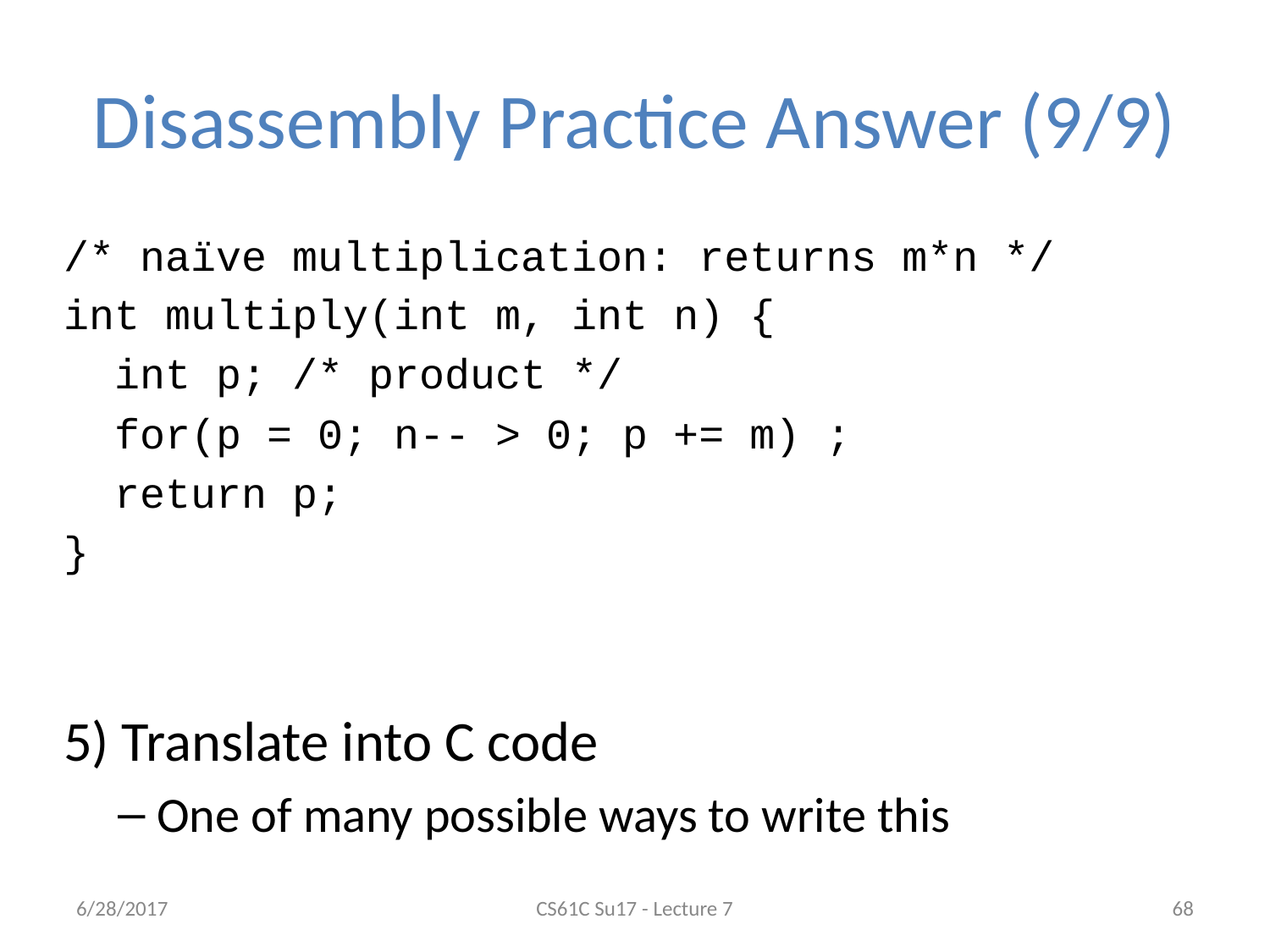

# Disassembly Practice Answer (9/9)
/* naïve multiplication: returns m*n */
int multiply(int m, int n) {
  int p; /* product */
  for(p = 0; n-- > 0; p += m) ;
  return p;
}

5) Translate into C code
 One of many possible ways to write this
6/28/2017
CS61C Su17 - Lecture 7
68